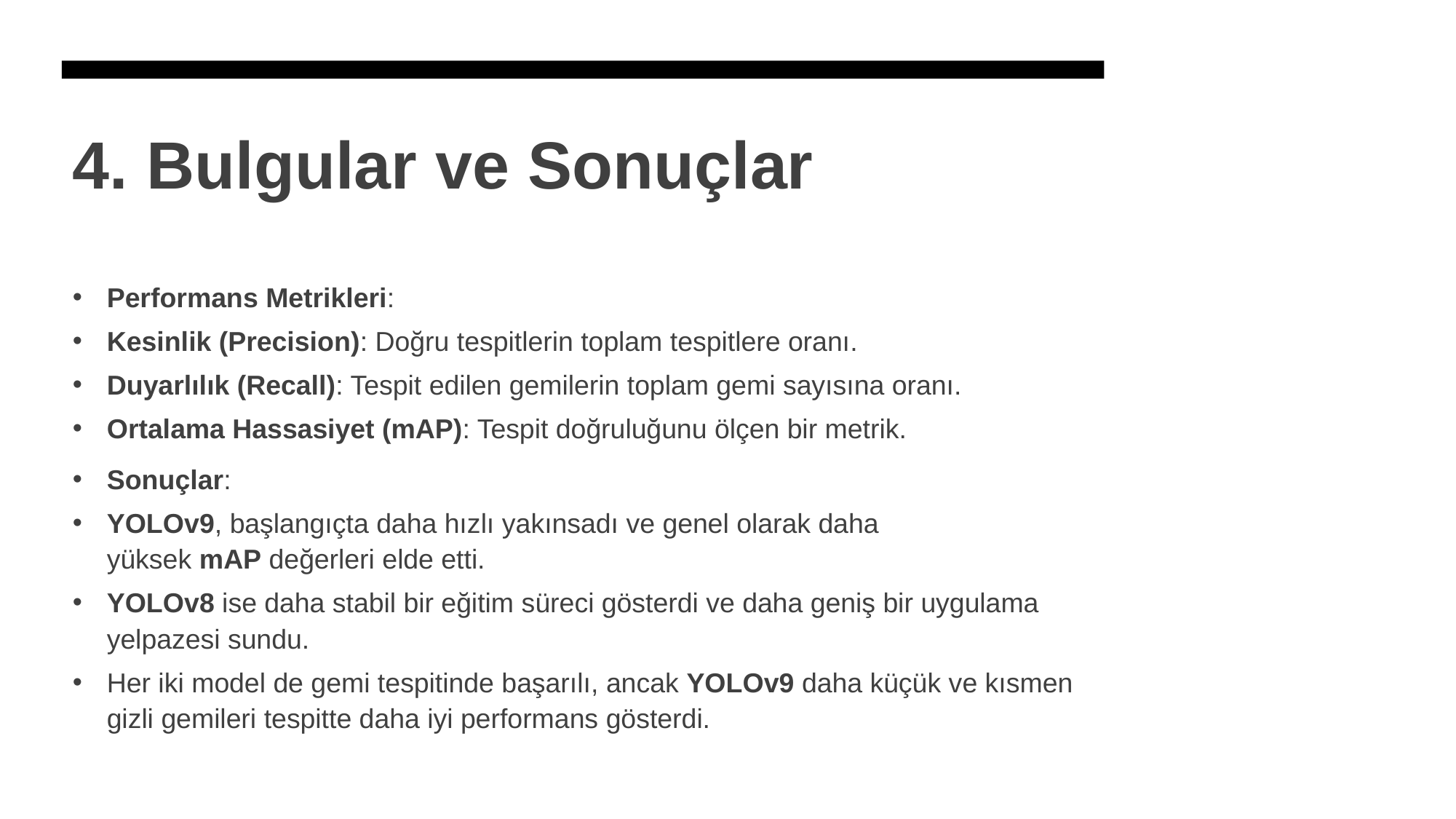

# 4. Bulgular ve Sonuçlar

Performans Metrikleri:
Kesinlik (Precision): Doğru tespitlerin toplam tespitlere oranı.
Duyarlılık (Recall): Tespit edilen gemilerin toplam gemi sayısına oranı.
Ortalama Hassasiyet (mAP): Tespit doğruluğunu ölçen bir metrik.
Sonuçlar:
YOLOv9, başlangıçta daha hızlı yakınsadı ve genel olarak daha yüksek mAP değerleri elde etti.
YOLOv8 ise daha stabil bir eğitim süreci gösterdi ve daha geniş bir uygulama yelpazesi sundu.
Her iki model de gemi tespitinde başarılı, ancak YOLOv9 daha küçük ve kısmen gizli gemileri tespitte daha iyi performans gösterdi.